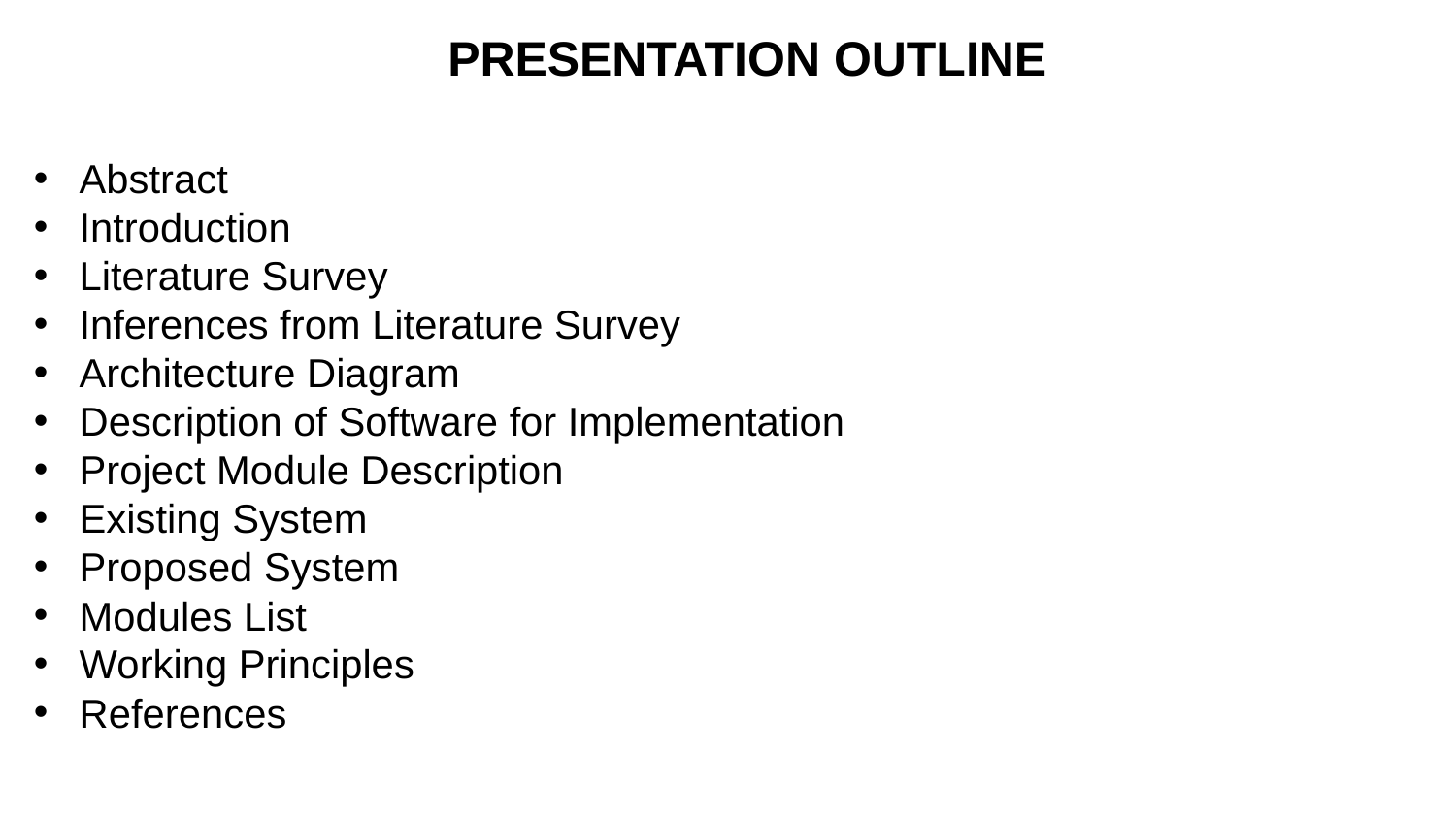

PRESENTATION OUTLINE

Abstract
Introduction
Literature Survey
Inferences from Literature Survey
Architecture Diagram
Description of Software for Implementation
Project Module Description
Existing System
Proposed System
Modules List
Working Principles
References